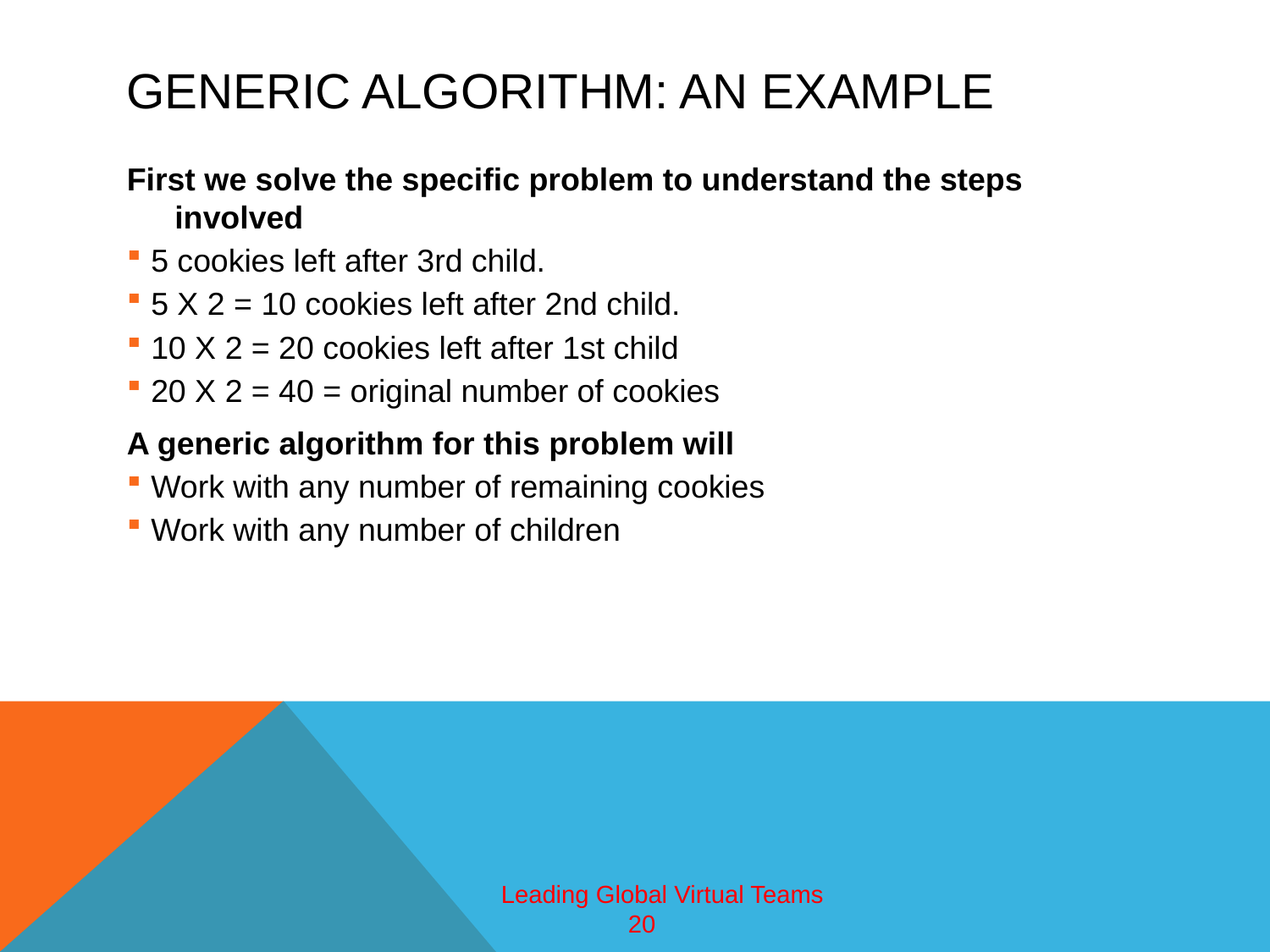

# Generic algorithm: an example
First we solve the specific problem to understand the steps involved
5 cookies left after 3rd child.
5 X 2 = 10 cookies left after 2nd child.
10 X 2 = 20 cookies left after 1st child
20 X 2 = 40 = original number of cookies
A generic algorithm for this problem will
Work with any number of remaining cookies
Work with any number of children